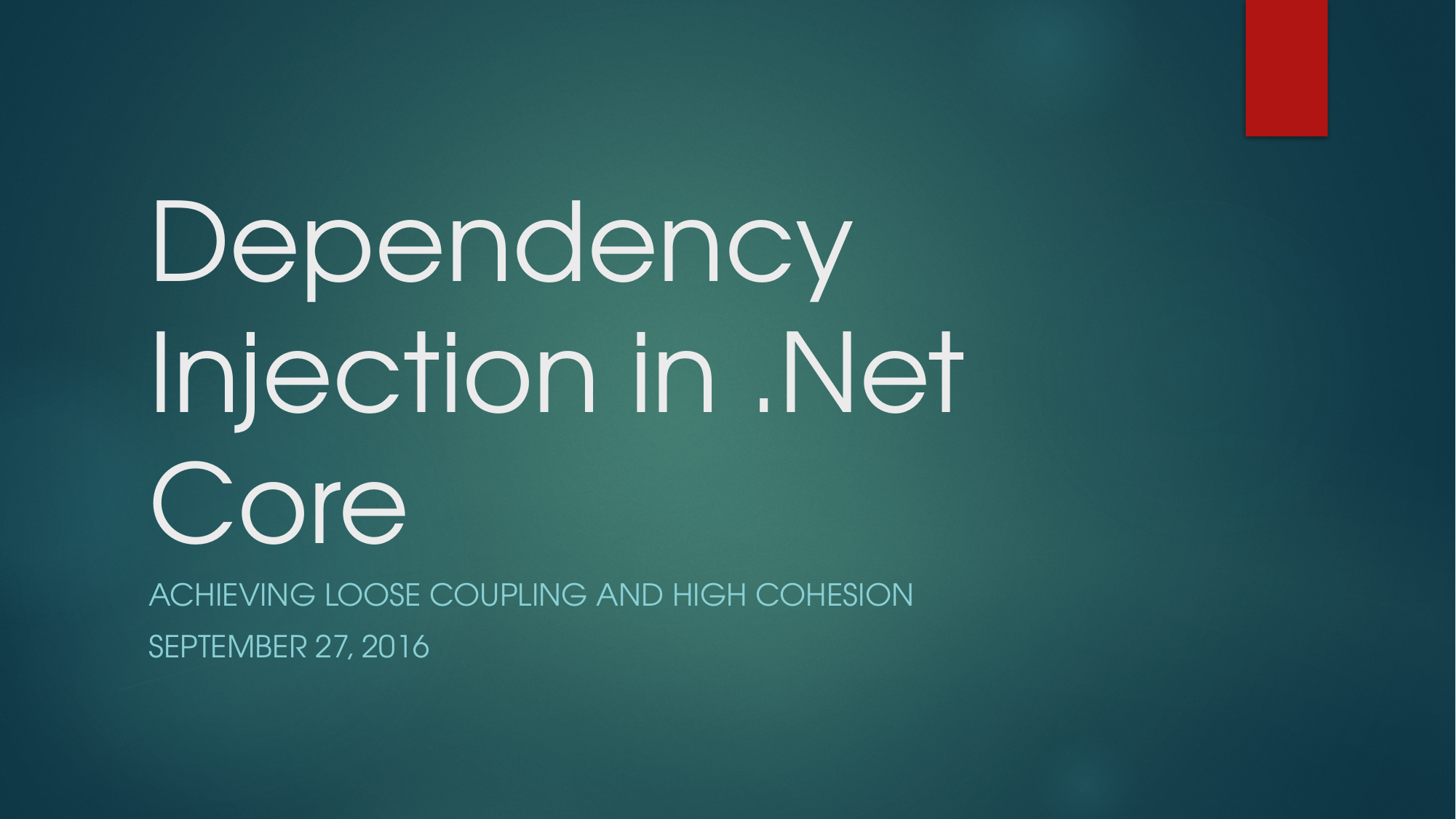

# Dependency Injection in .Net Core
Achieving Loose Coupling and High Cohesion
September 27, 2016